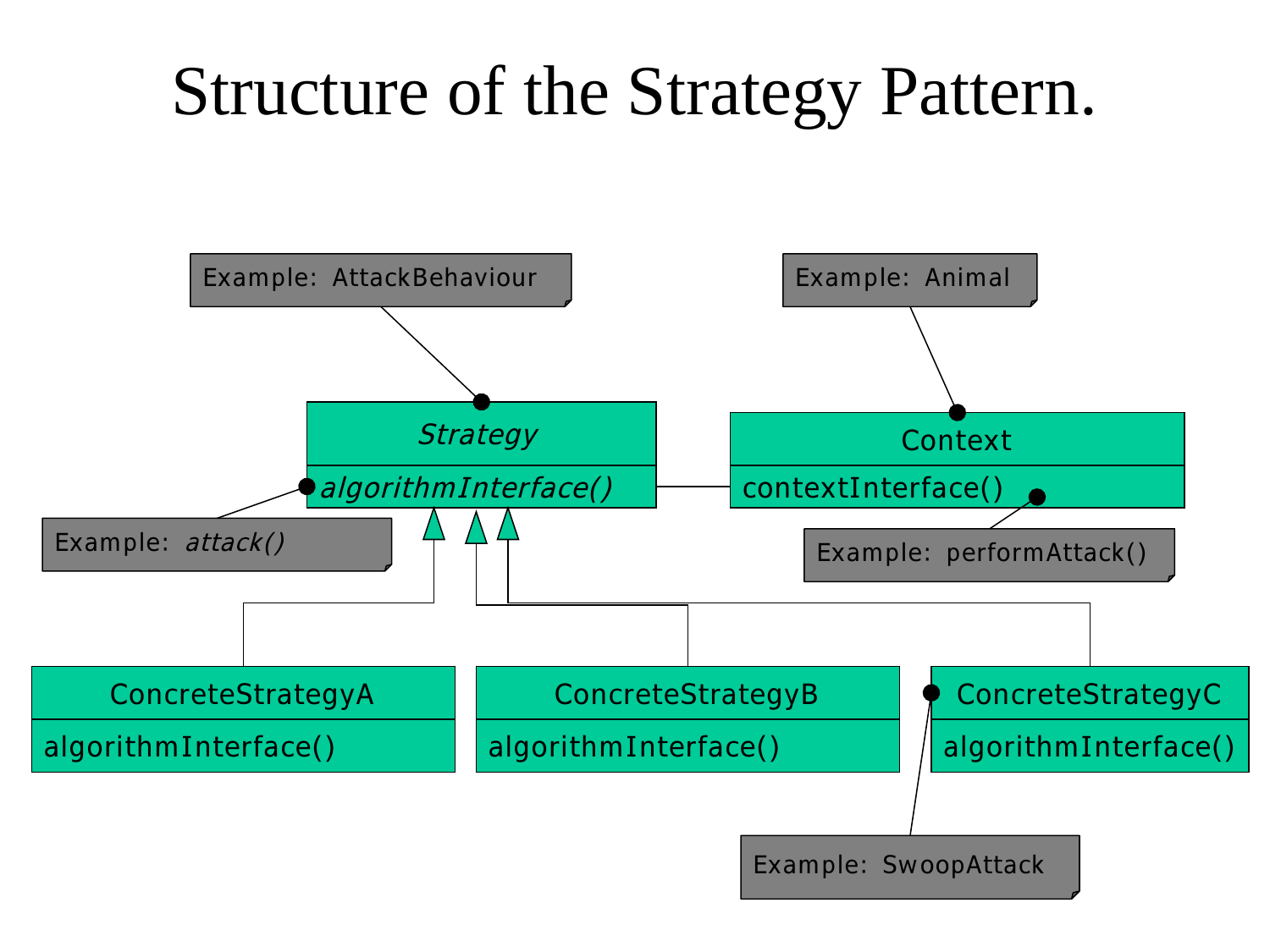

# Structure of the Strategy Pattern.
Example:  AttackBehaviour
Example:  Animal
Strategy
Context
algorithmInterface()
contextInterface()

Example:  attack()
Example:  performAttack()
ConcreteStrategyA
algorithmInterface()
ConcreteStrategyB
algorithmInterface()
ConcreteStrategyC
algorithmInterface()
Example:  SwoopAttack